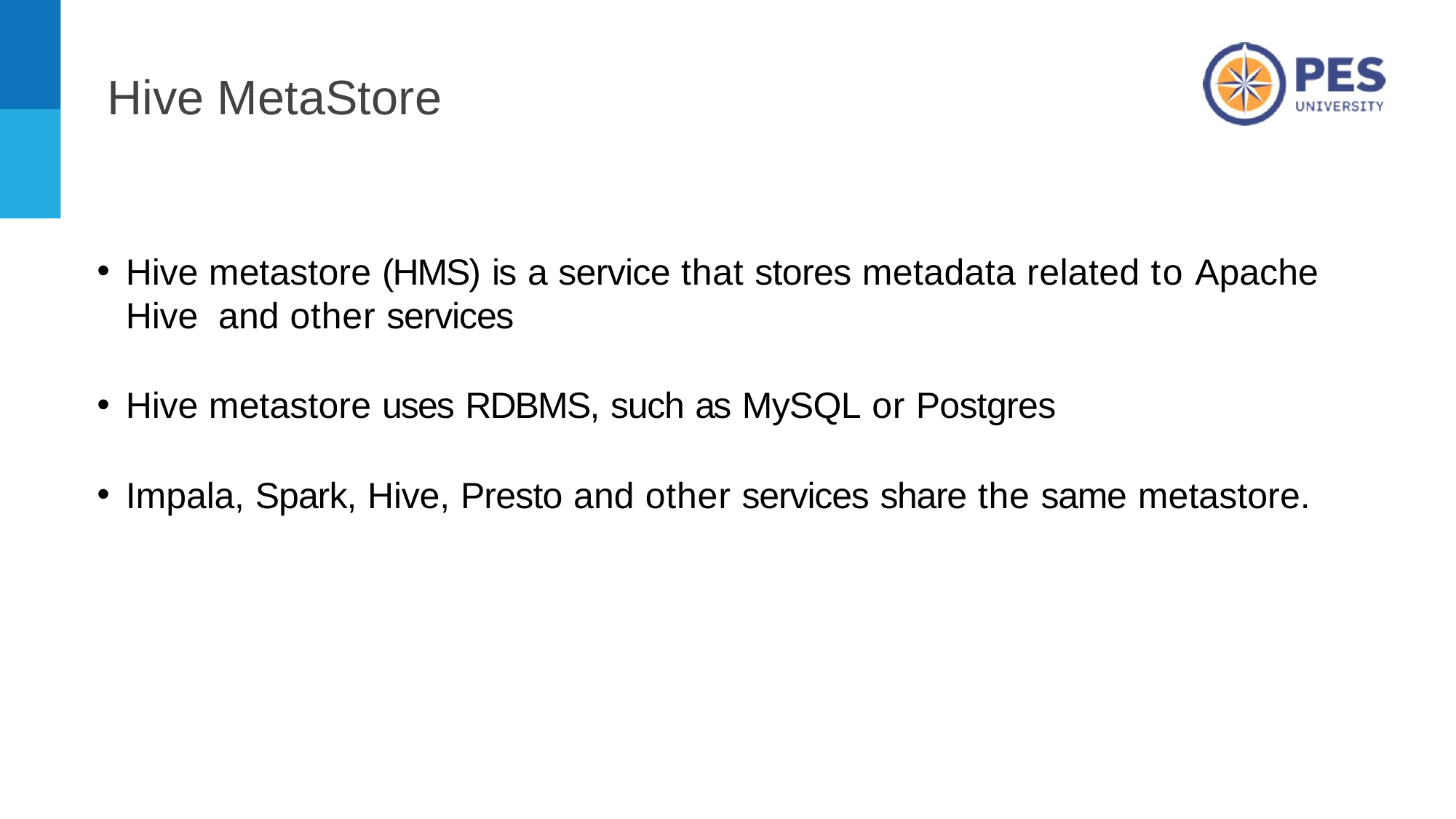

# Hive MetaStore
Hive metastore (HMS) is a service that stores metadata related to Apache Hive  and other services

Hive metastore uses RDBMS, such as MySQL or Postgres

Impala, Spark, Hive, Presto and other services share the same metastore.